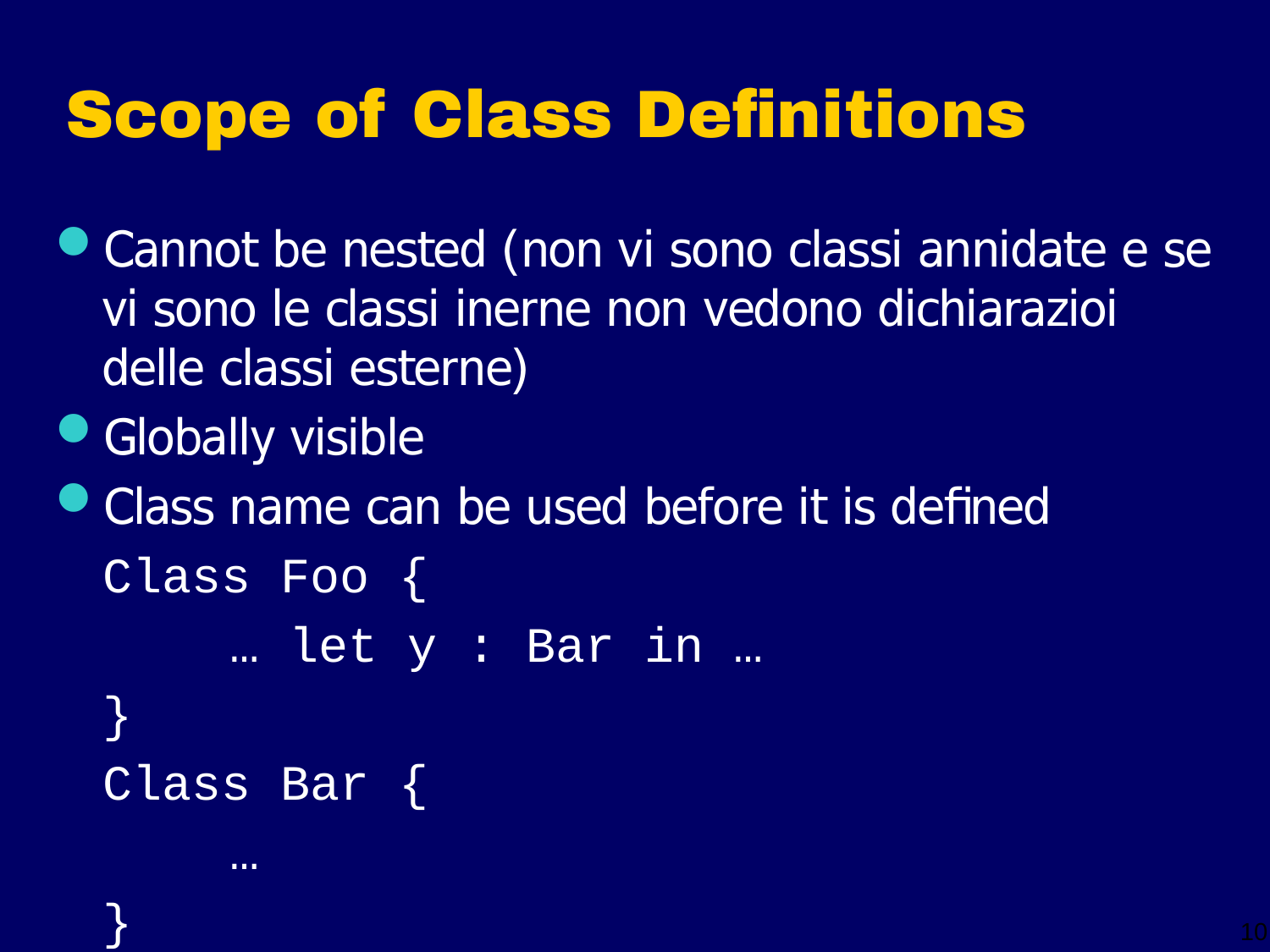

# Scope of Class Definitions
Cannot be nested (non vi sono classi annidate e se vi sono le classi inerne non vedono dichiarazioi delle classi esterne)
Globally visible
Class name can be used before it is defined
	Class Foo {
		… let y : Bar in …
	}
	Class Bar {
		…
	}

10